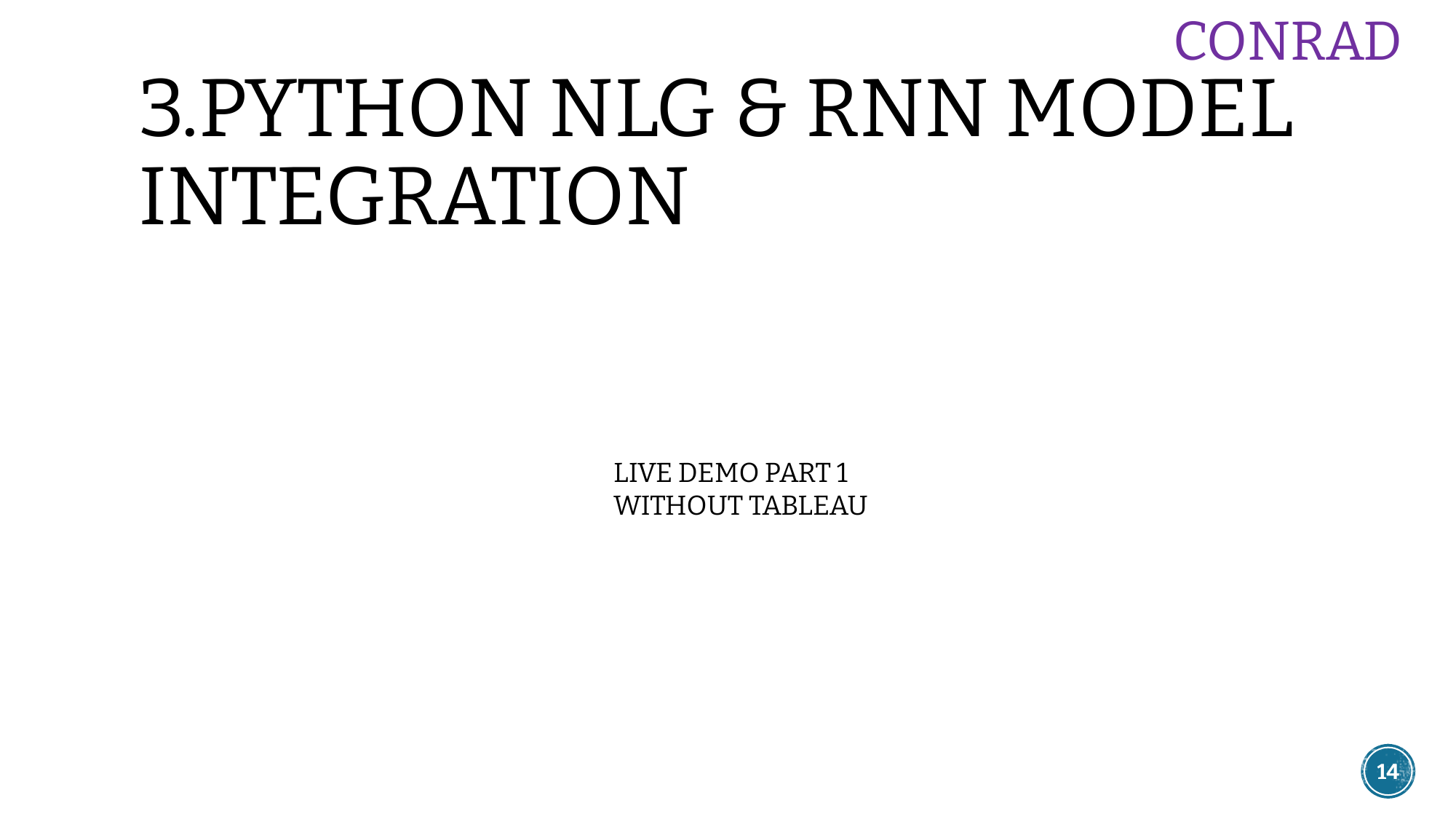

CONRAD
# 3.PYTHON NLG & RNN MODEL INTEGRATION
LIVE DEMO PART 1
WITHOUT TABLEAU
14